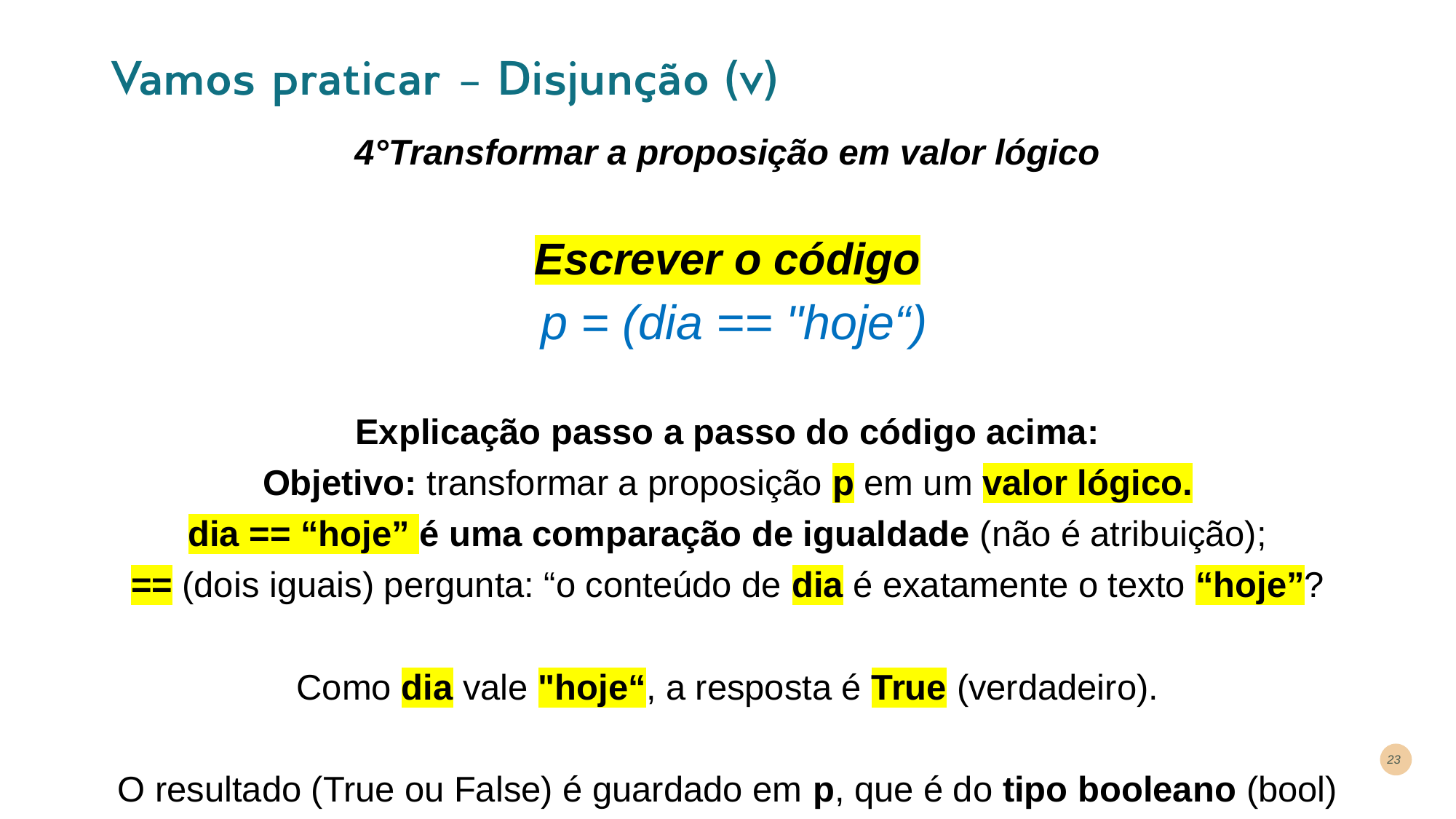

# Vamos praticar – Disjunção (v)
4°Transformar a proposição em valor lógico

Escrever o código
 p = (dia == "hoje“)

Explicação passo a passo do código acima:
Objetivo: transformar a proposição p em um valor lógico.
dia == “hoje” é uma comparação de igualdade (não é atribuição);
== (dois iguais) pergunta: “o conteúdo de dia é exatamente o texto “hoje”?

Como dia vale "hoje“, a resposta é True (verdadeiro).

O resultado (True ou False) é guardado em p, que é do tipo booleano (bool)

23